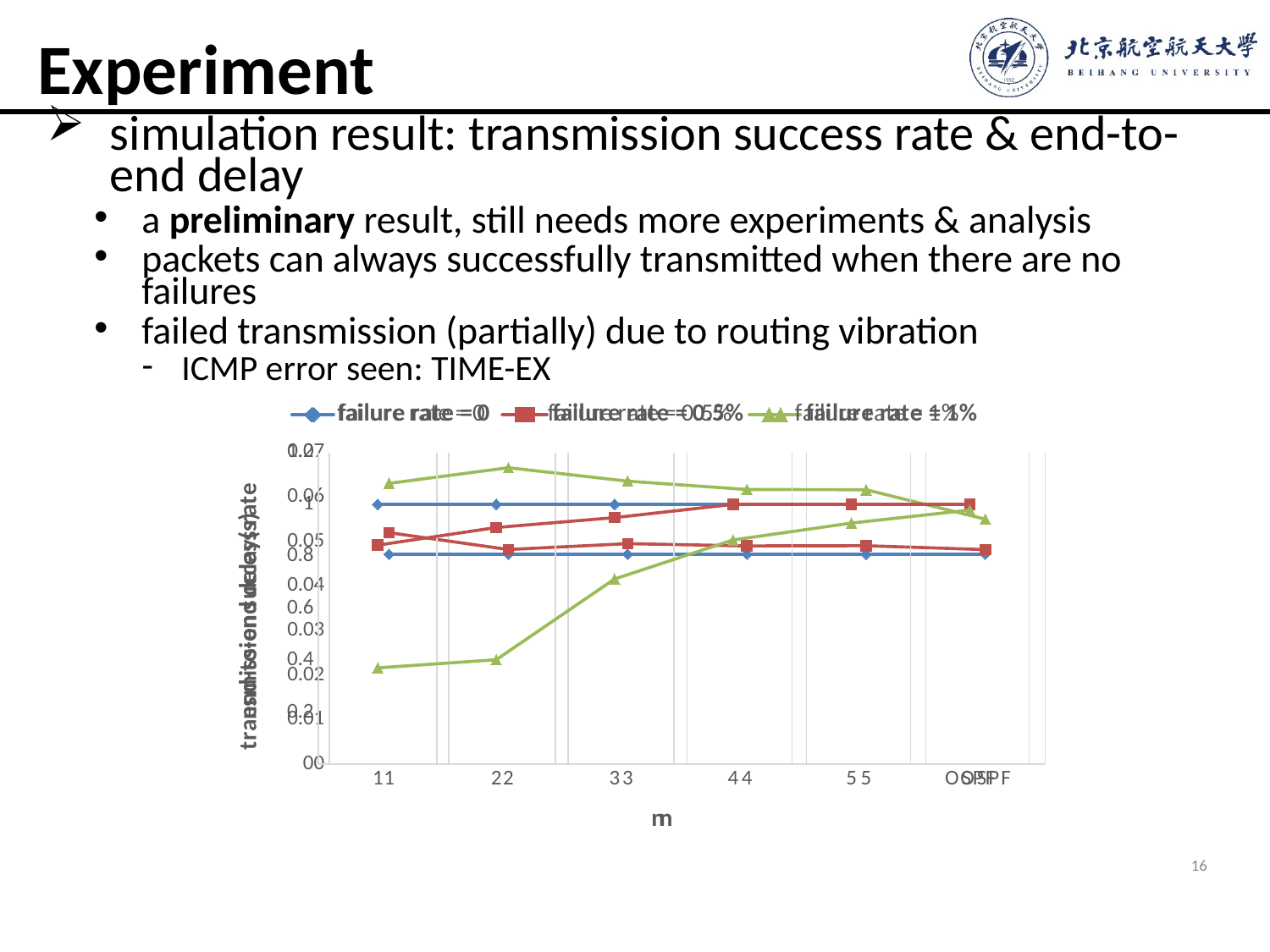

# Experiment
simulation result: transmission success rate & end-to-end delay
a preliminary result, still needs more experiments & analysis
packets can always successfully transmitted when there are no failures
failed transmission (partially) due to routing vibration
ICMP error seen: TIME-EX

### Chart

| Category | failure rate = 0 | failure rate = 0.5% | failure rate = 1% |
|---|---|---|---|
| 1 | 1.0 | 0.843 | 0.371 |
| 2 | 1.0 | 0.911 | 0.402 |
| 3 | 1.0 | 0.949 | 0.713 |
| 4 | 1.0 | 1.0 | 0.863 |
| 5 | 1.0 | 1.0 | 0.928 |
| OSPF | 1.0 | 1.0 | 0.978 |

### Chart

| Category | failure rate = 0 | failure rate = 0.5% | failure rate = 1% |
|---|---|---|---|
| 1 | 0.047169 | 0.051987 | 0.063047 |
| 2 | 0.047169 | 0.048203 | 0.066558 |
| 3 | 0.047169 | 0.049517 | 0.063542 |
| 4 | 0.047169 | 0.049016 | 0.061676 |
| 5 | 0.047169 | 0.049052 | 0.061612 |
| OSPF | 0.047169 | 0.048177 | 0.055014 |
16